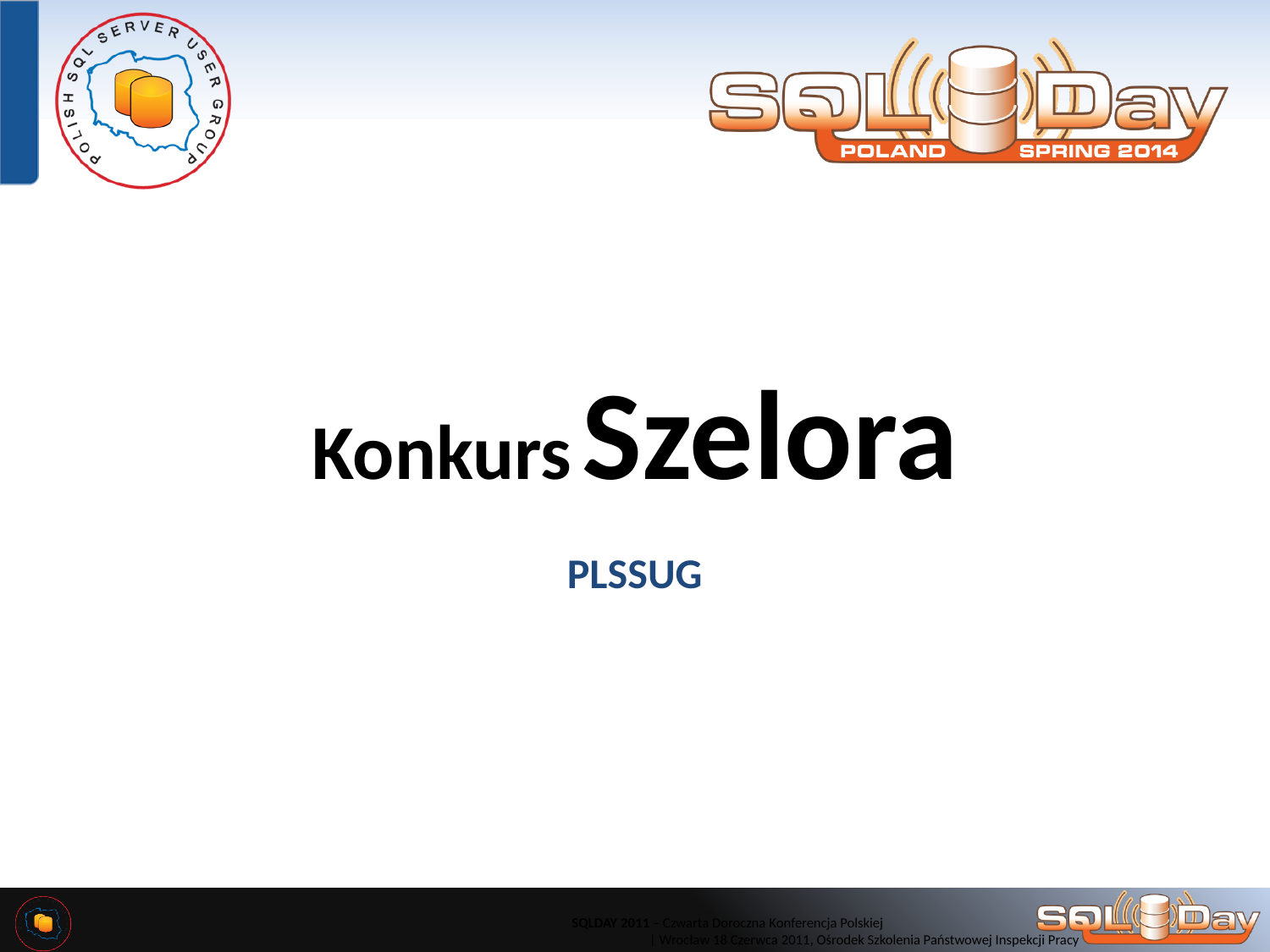

# Konkurs Szelora
PLSSUG
SQLDAY 2011 – Czwarta Doroczna Konferencja Polskiej
 | Wrocław 18 Czerwca 2011, Ośrodek Szkolenia Państwowej Inspekcji Pracy